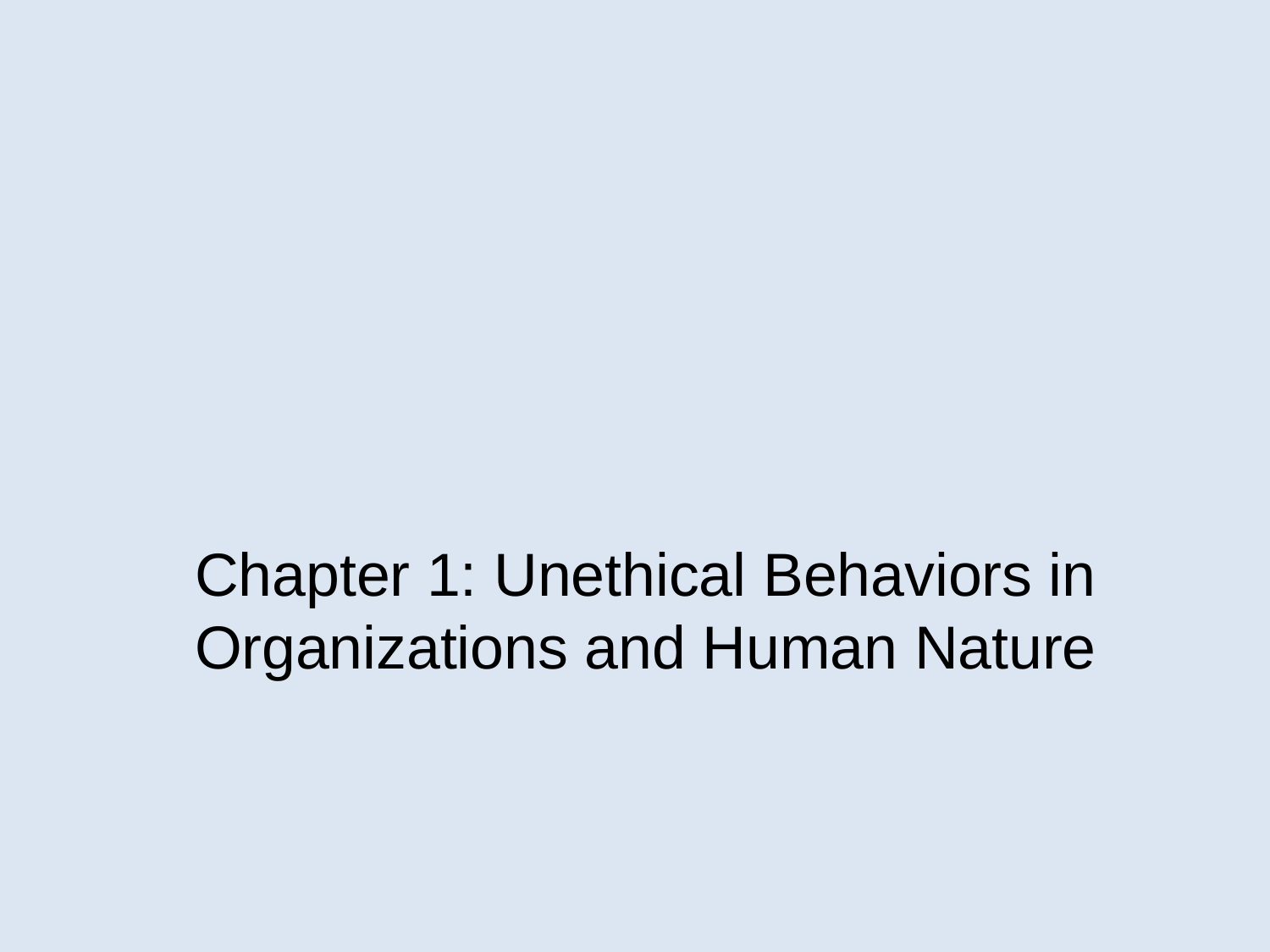

Chapter 1: Unethical Behaviors in Organizations and Human Nature